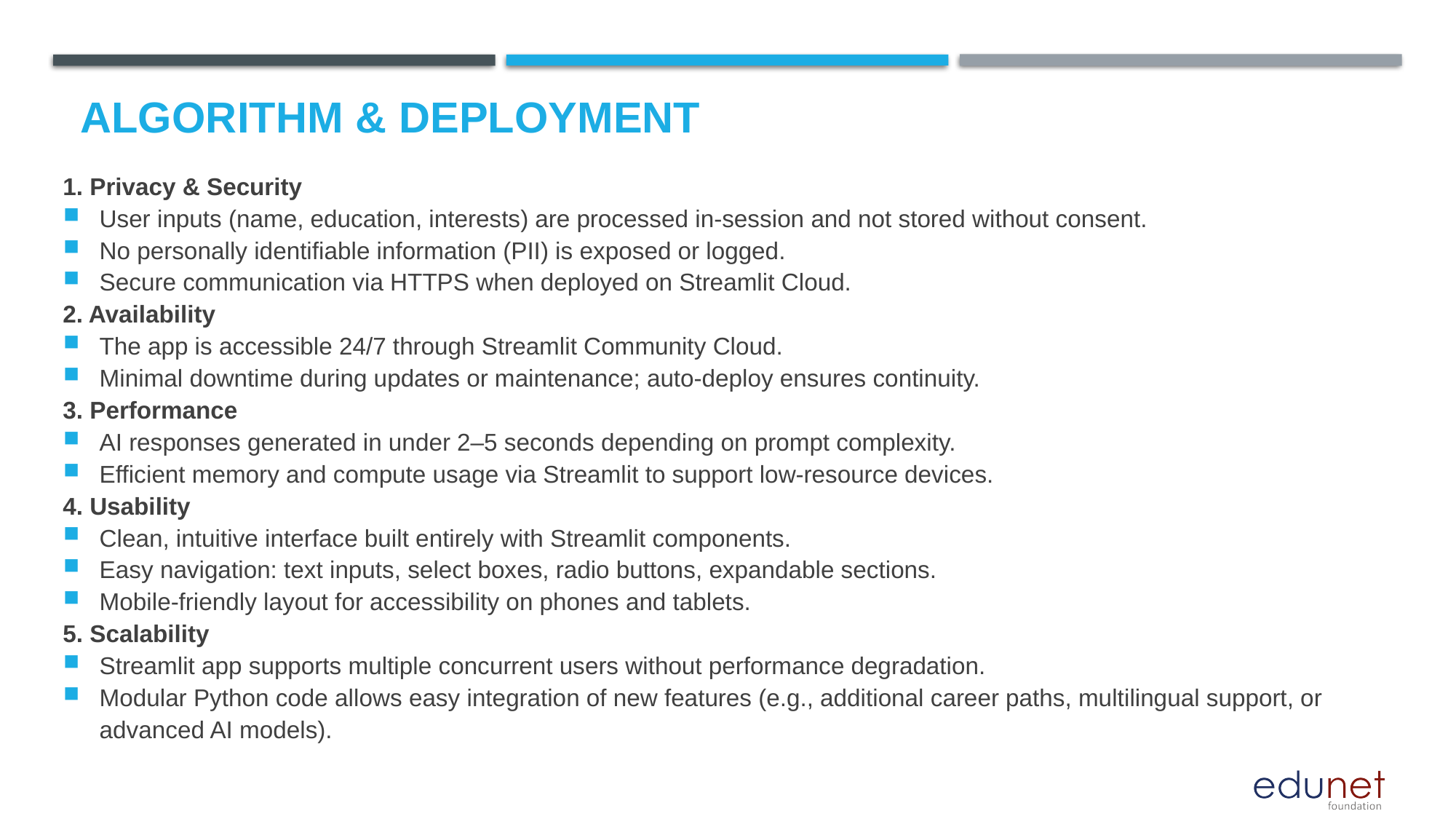

# Algorithm & Deployment
1. Privacy & Security
User inputs (name, education, interests) are processed in-session and not stored without consent.
No personally identifiable information (PII) is exposed or logged.
Secure communication via HTTPS when deployed on Streamlit Cloud.
2. Availability
The app is accessible 24/7 through Streamlit Community Cloud.
Minimal downtime during updates or maintenance; auto-deploy ensures continuity.
3. Performance
AI responses generated in under 2–5 seconds depending on prompt complexity.
Efficient memory and compute usage via Streamlit to support low-resource devices.
4. Usability
Clean, intuitive interface built entirely with Streamlit components.
Easy navigation: text inputs, select boxes, radio buttons, expandable sections.
Mobile-friendly layout for accessibility on phones and tablets.
5. Scalability
Streamlit app supports multiple concurrent users without performance degradation.
Modular Python code allows easy integration of new features (e.g., additional career paths, multilingual support, or advanced AI models).